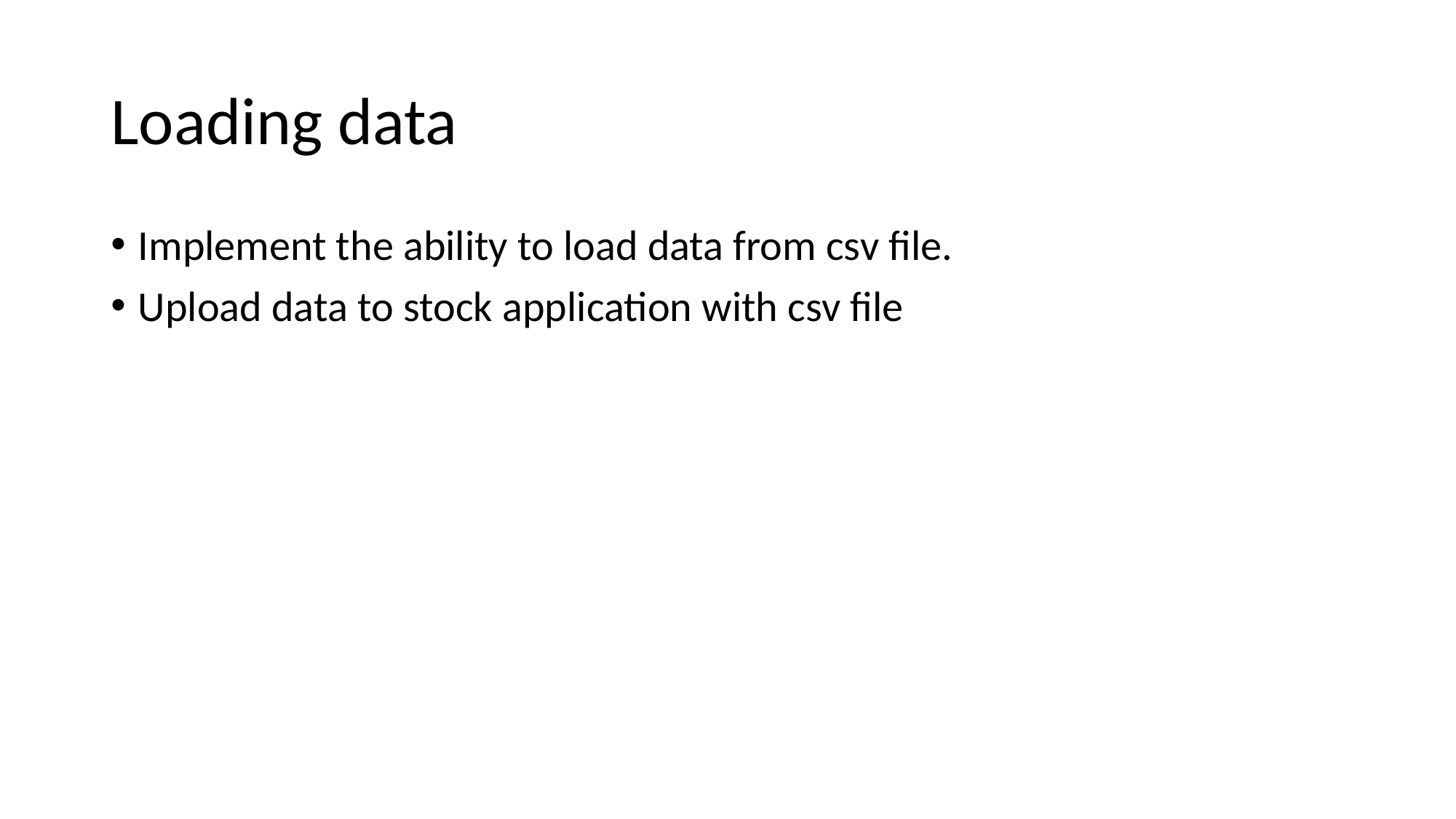

# Loading data
Implement the ability to load data from csv file.
Upload data to stock application with csv file